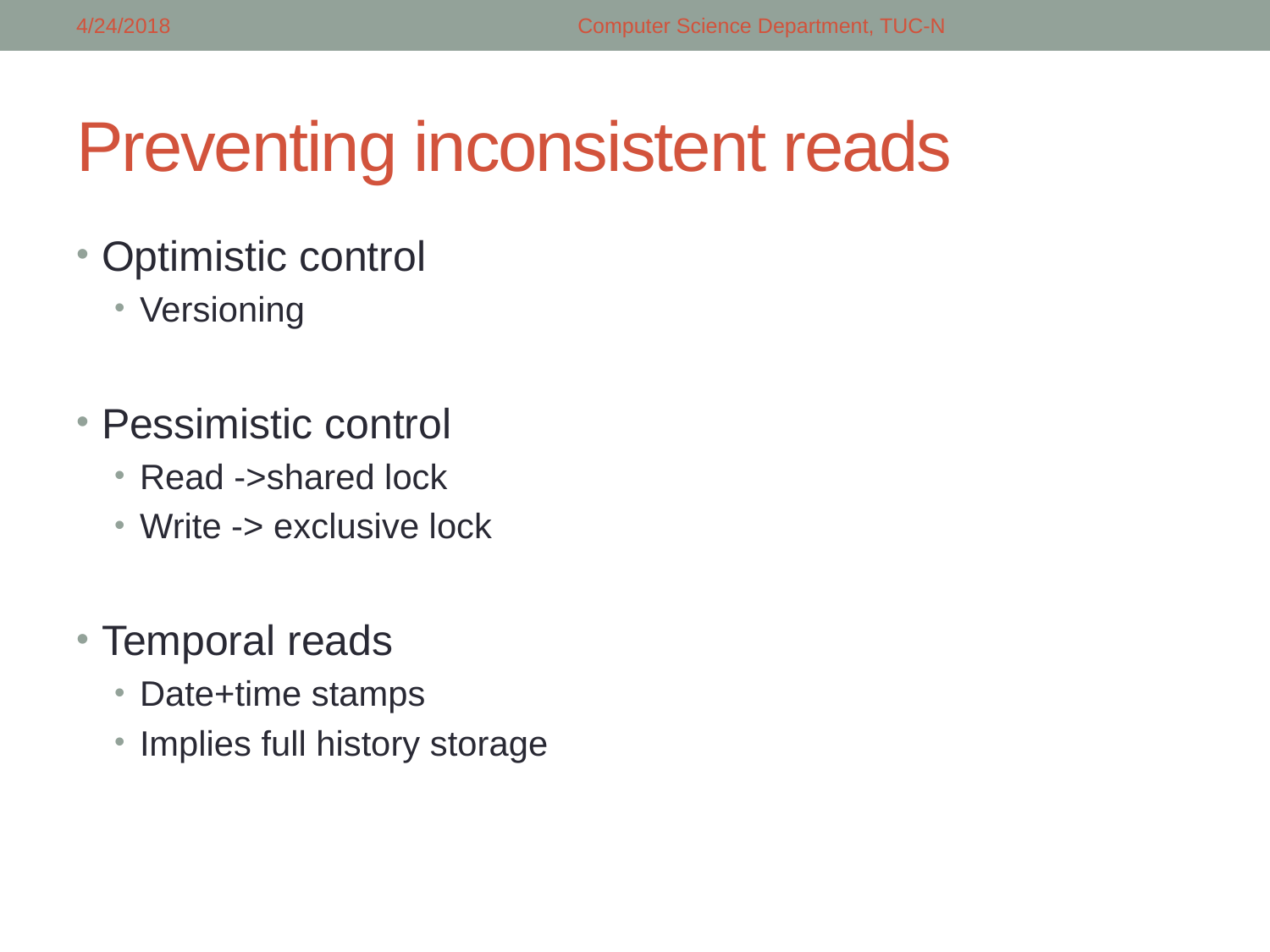

4/24/2018
Computer Science Department, TUC-N
# Preventing inconsistent reads
Optimistic control
Versioning

Pessimistic control
Read ->shared lock
Write -> exclusive lock

Temporal reads
Date+time stamps
Implies full history storage